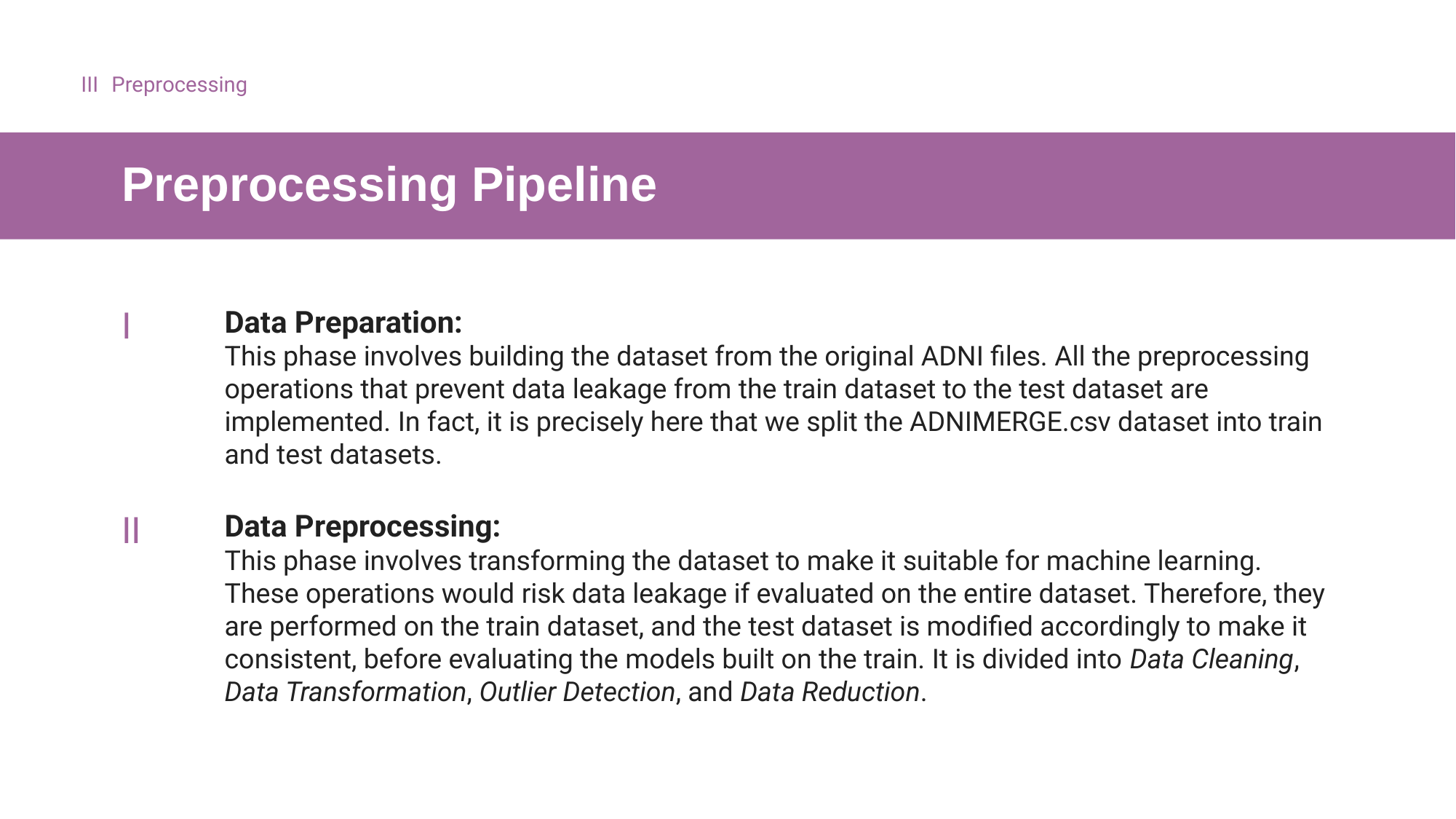

III
Preprocessing
Preprocessing Pipeline

I
Data Preparation:
This phase involves building the dataset from the original ADNI files. All the preprocessing operations that prevent data leakage from the train dataset to the test dataset are implemented. In fact, it is precisely here that we split the ADNIMERGE.csv dataset into train and test datasets.
Data Preprocessing:
This phase involves transforming the dataset to make it suitable for machine learning. These operations would risk data leakage if evaluated on the entire dataset. Therefore, they are performed on the train dataset, and the test dataset is modified accordingly to make it consistent, before evaluating the models built on the train. It is divided into Data Cleaning, Data Transformation, Outlier Detection, and Data Reduction.
II